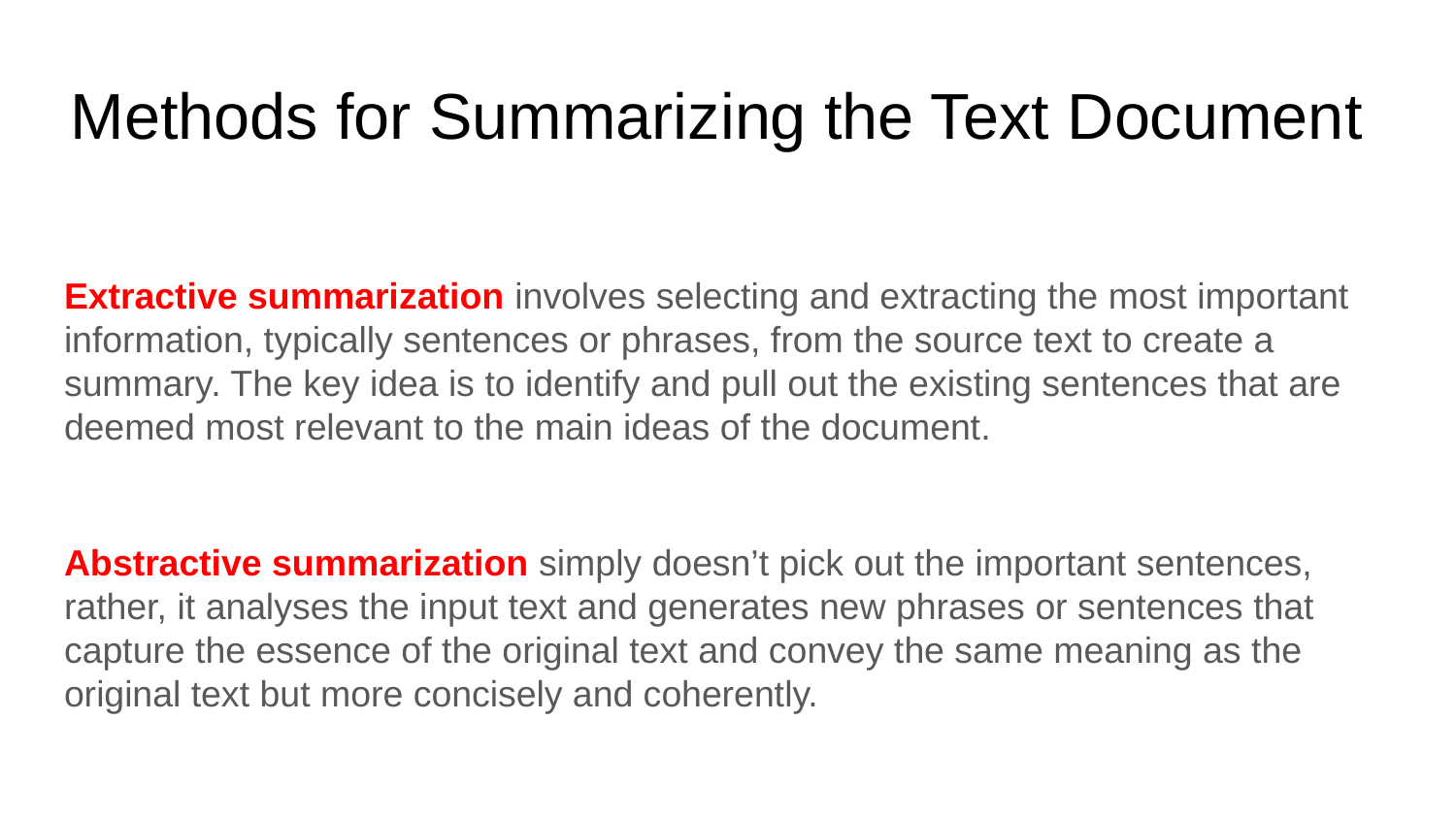

# Methods for Summarizing the Text Document
Extractive summarization involves selecting and extracting the most important information, typically sentences or phrases, from the source text to create a summary. The key idea is to identify and pull out the existing sentences that are deemed most relevant to the main ideas of the document.
Abstractive summarization simply doesn’t pick out the important sentences, rather, it analyses the input text and generates new phrases or sentences that capture the essence of the original text and convey the same meaning as the original text but more concisely and coherently.